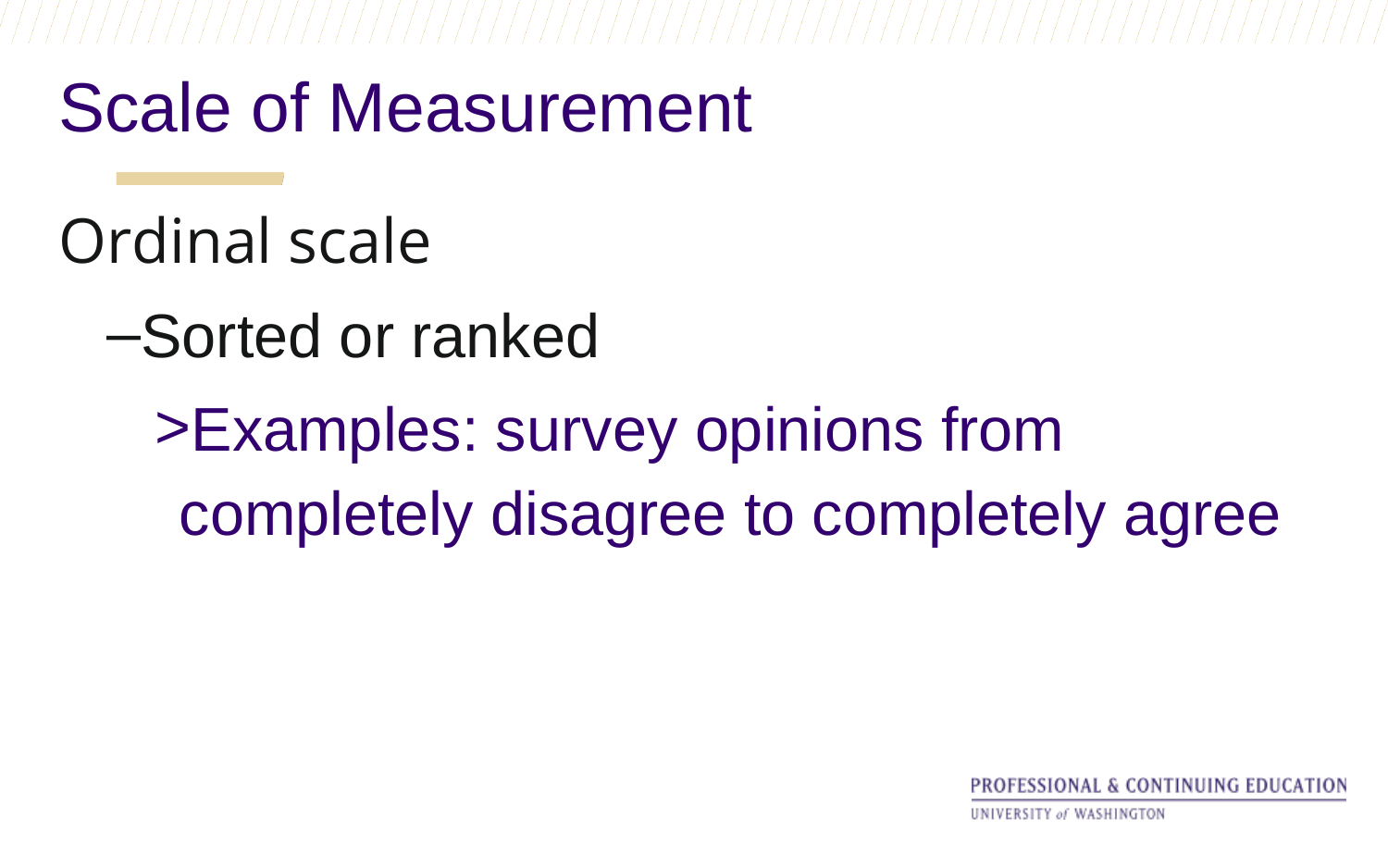

Scale of Measurement
Ordinal scale
Sorted or ranked
Examples: survey opinions from completely disagree to completely agree